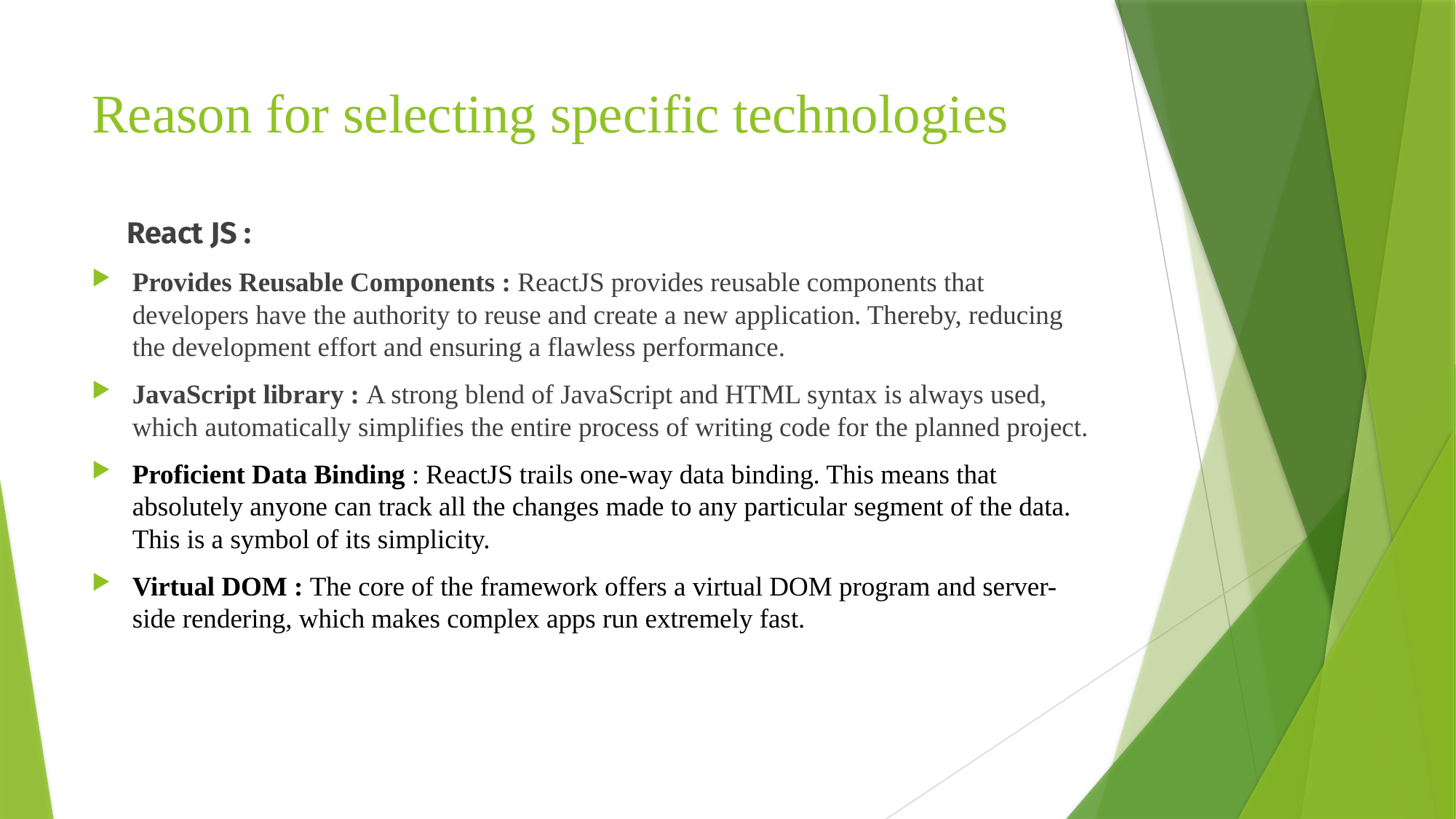

# Reason for selecting specific technologies
     React JS :
Provides Reusable Components : ReactJS provides reusable components that developers have the authority to reuse and create a new application. Thereby, reducing the development effort and ensuring a flawless performance.
JavaScript library : A strong blend of JavaScript and HTML syntax is always used, which automatically simplifies the entire process of writing code for the planned project.
Proficient Data Binding : ReactJS trails one-way data binding. This means that absolutely anyone can track all the changes made to any particular segment of the data. This is a symbol of its simplicity.
Virtual DOM : The core of the framework offers a virtual DOM program and server-side rendering, which makes complex apps run extremely fast.